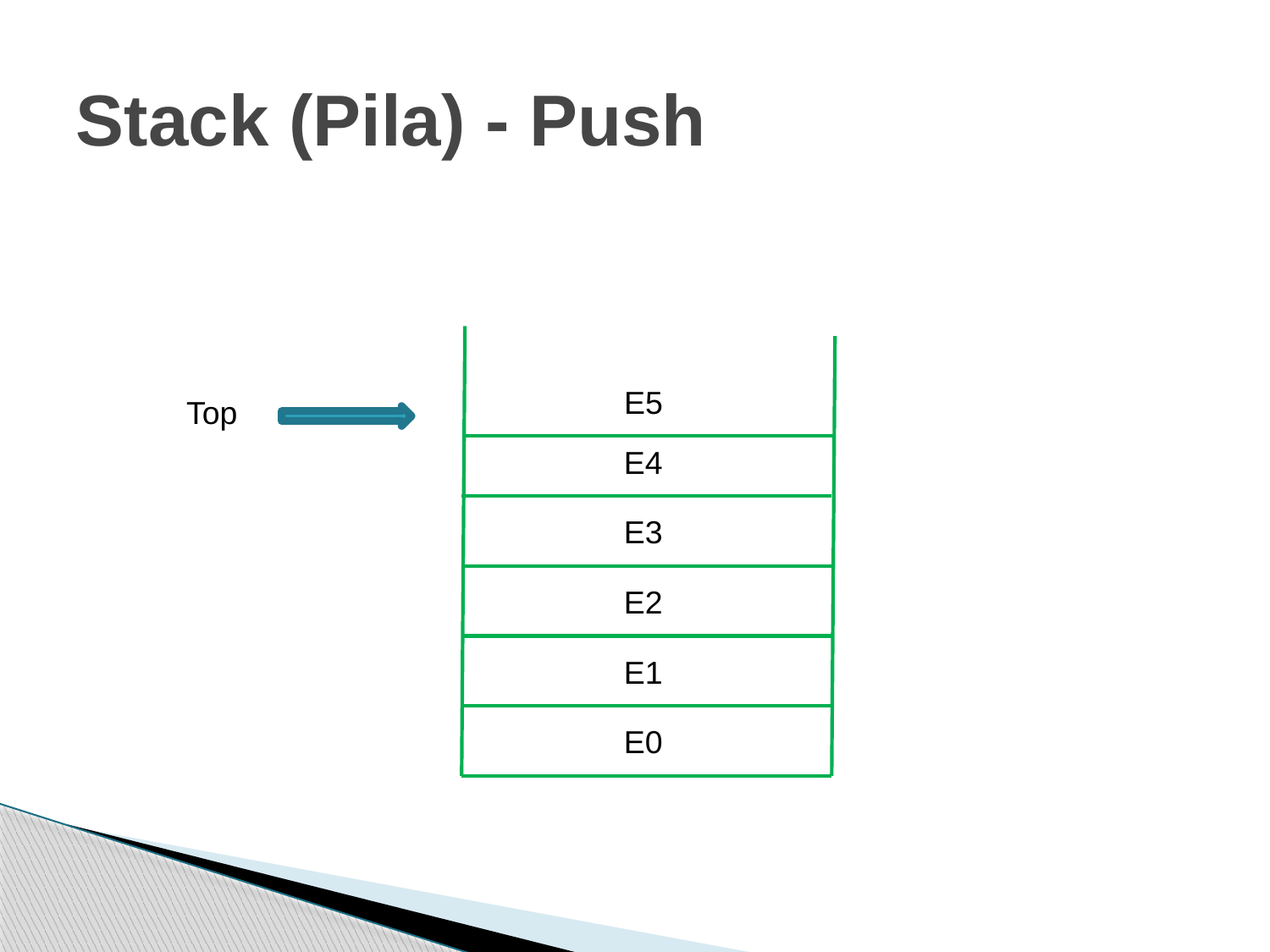

# Stack (Pila) - Push
E5
Top

E4
E3
E2
E1
E0